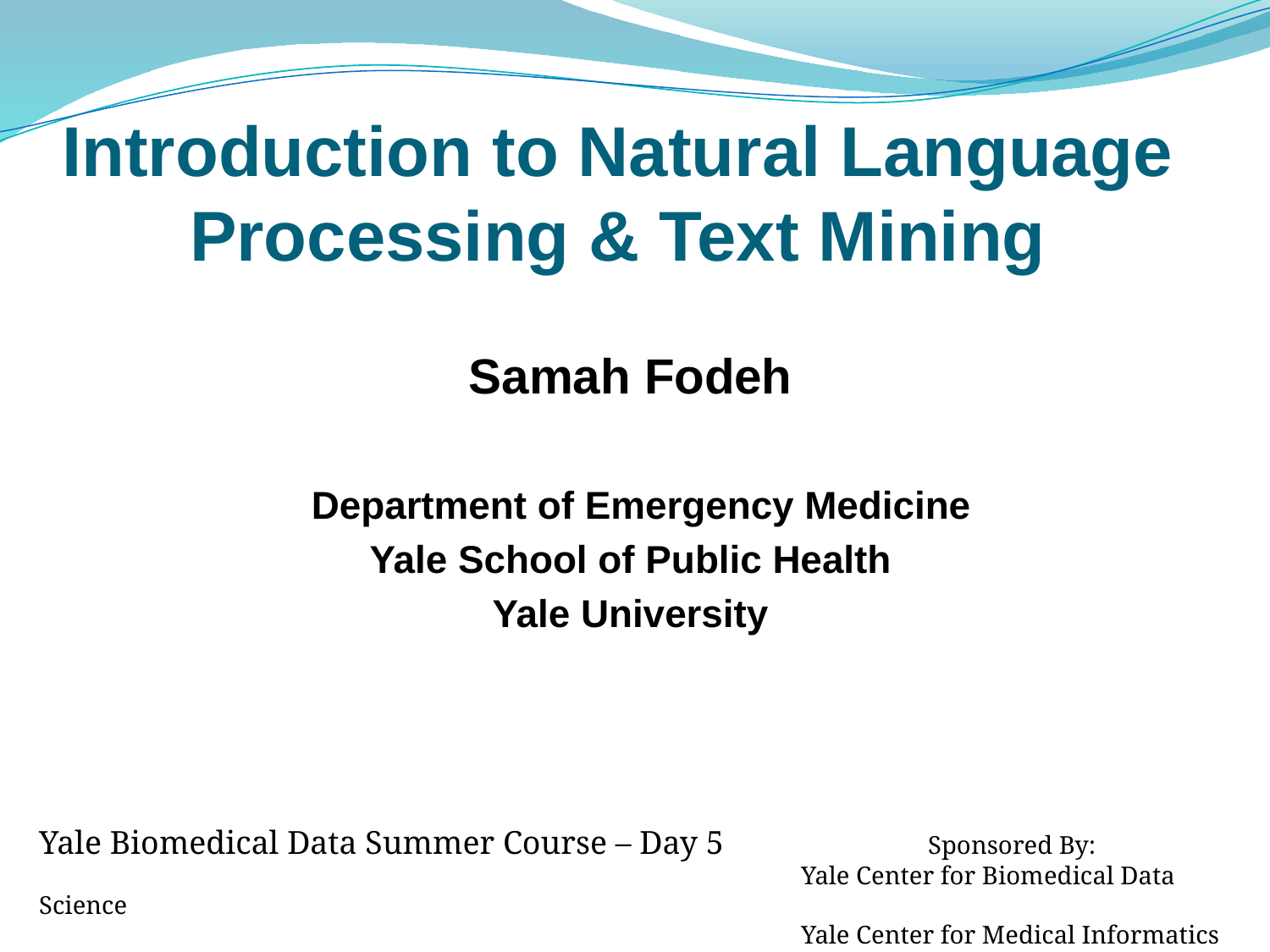

# Introduction to Natural Language Processing & Text Mining
Samah Fodeh

  Department of Emergency Medicine
Yale School of Public Health
Yale University

Yale Biomedical Data Summer Course – Day 5		Sponsored By:
						Yale Center for Biomedical Data Science
						Yale Center for Medical Informatics